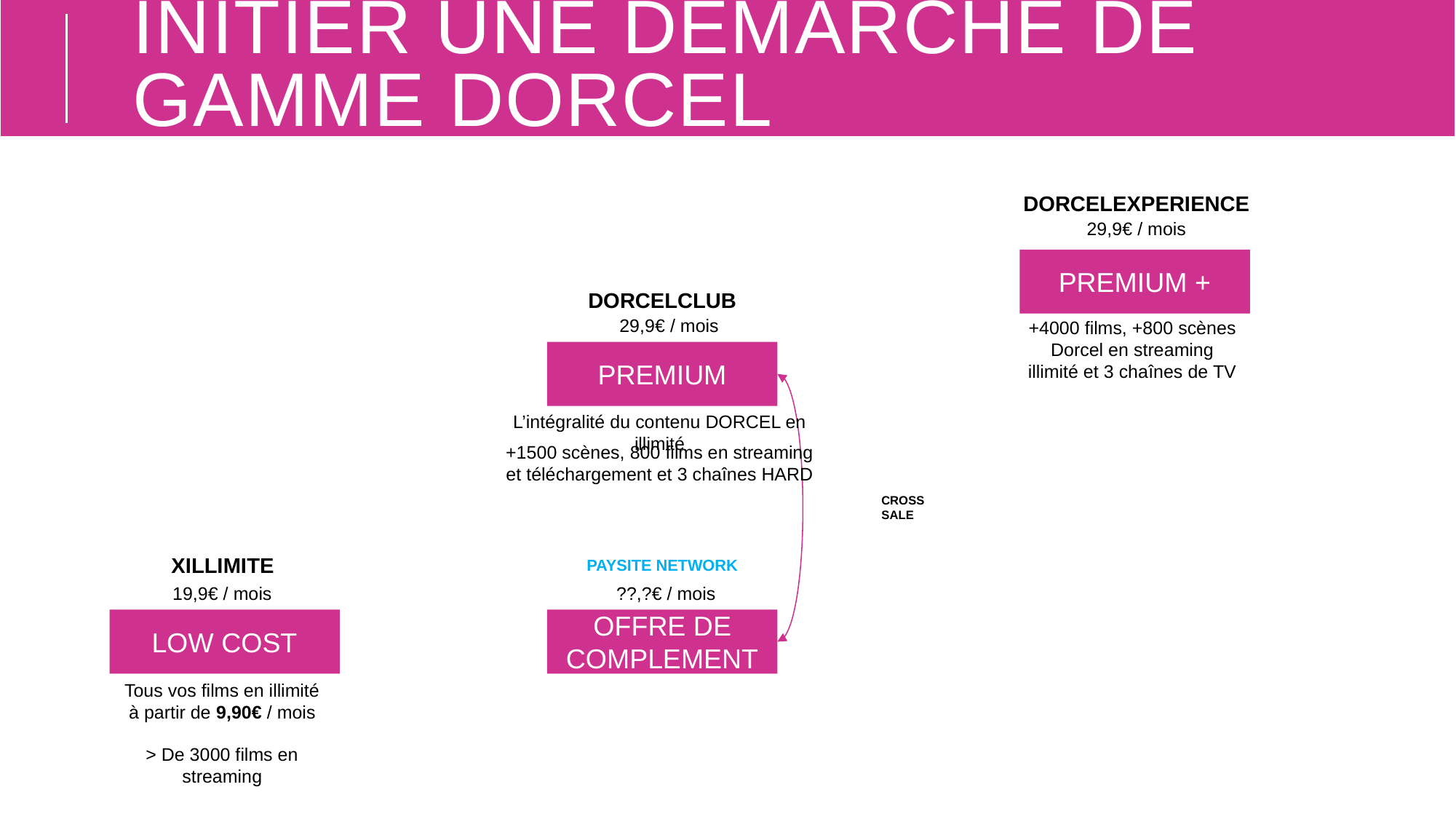

# Initier une démarche de Gamme DORCEL
DORCELEXPERIENCE
29,9€ / mois
PREMIUM +
DORCELCLUB
29,9€ / mois
+4000 films, +800 scènes
Dorcel en streaming illimité et 3 chaînes de TV
PREMIUM
L’intégralité du contenu DORCEL en illimité
+1500 scènes, 800 films en streaming et téléchargement et 3 chaînes HARD
CROSS SALE
XILLIMITE
PAYSITE NETWORK
??,?€ / mois
19,9€ / mois
LOW COST
OFFRE DE COMPLEMENT
Tous vos films en illimité à partir de 9,90€ / mois
> De 3000 films en streaming